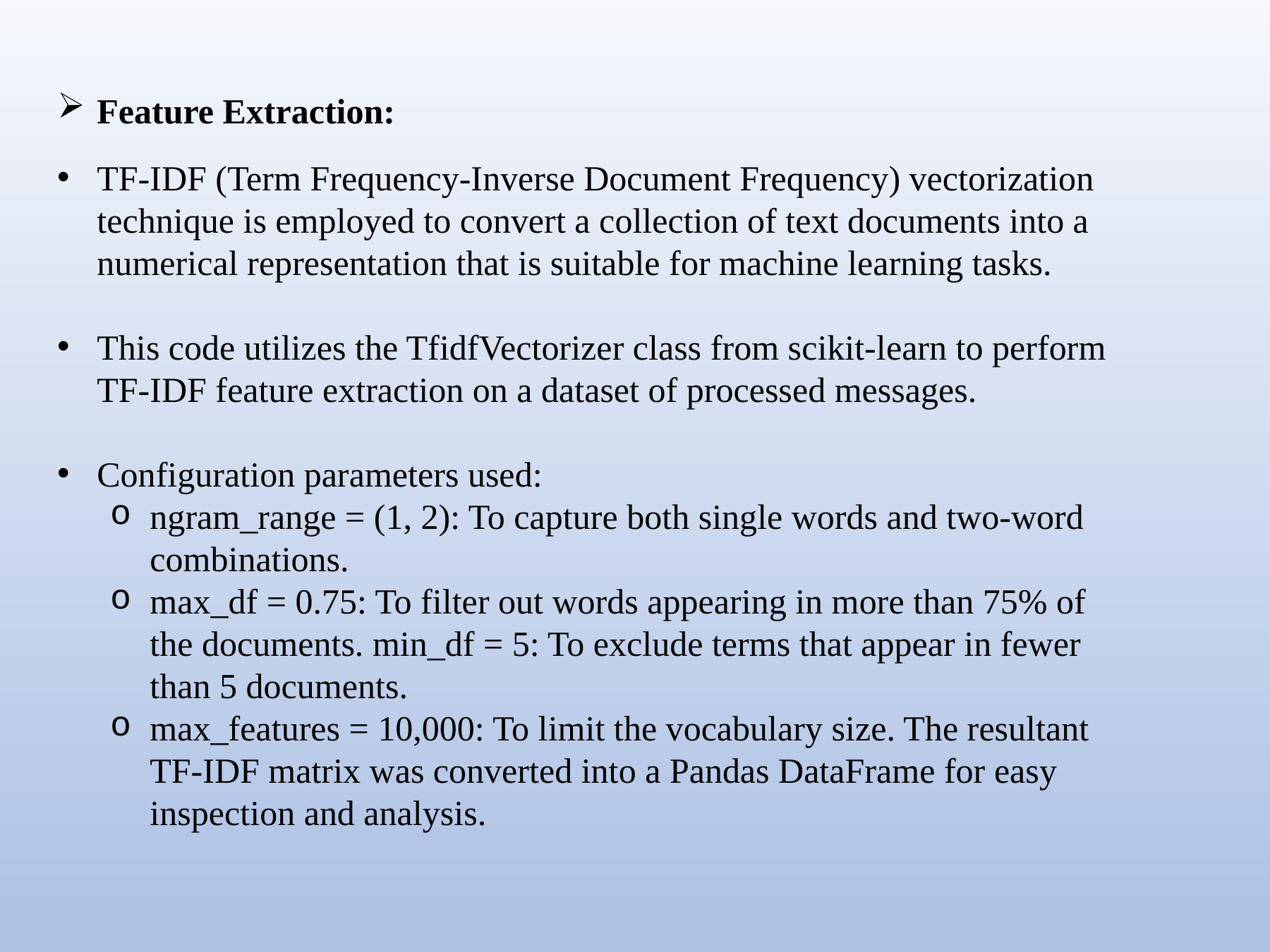

Feature Extraction:

TF-IDF (Term Frequency-Inverse Document Frequency) vectorization technique is employed to convert a collection of text documents into a numerical representation that is suitable for machine learning tasks.

This code utilizes the TfidfVectorizer class from scikit-learn to perform TF-IDF feature extraction on a dataset of processed messages.

Configuration parameters used:
ngram_range = (1, 2): To capture both single words and two-word combinations.
max_df = 0.75: To filter out words appearing in more than 75% of the documents. min_df = 5: To exclude terms that appear in fewer than 5 documents.
max_features = 10,000: To limit the vocabulary size. The resultant TF-IDF matrix was converted into a Pandas DataFrame for easy inspection and analysis.